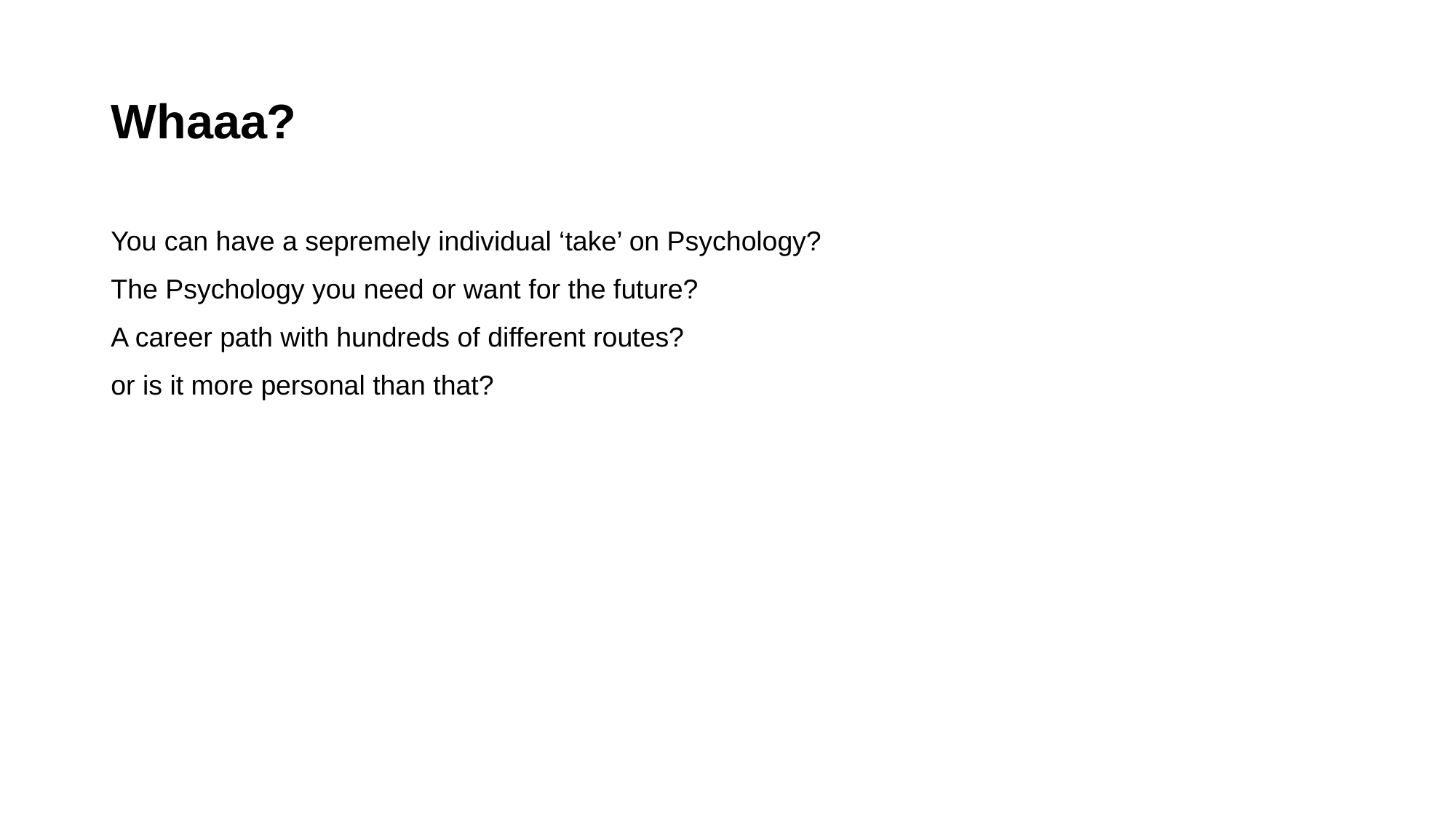

# Whaaa?
You can have a sepremely individual ‘take’ on Psychology?
The Psychology you need or want for the future?
A career path with hundreds of different routes?
or is it more personal than that?